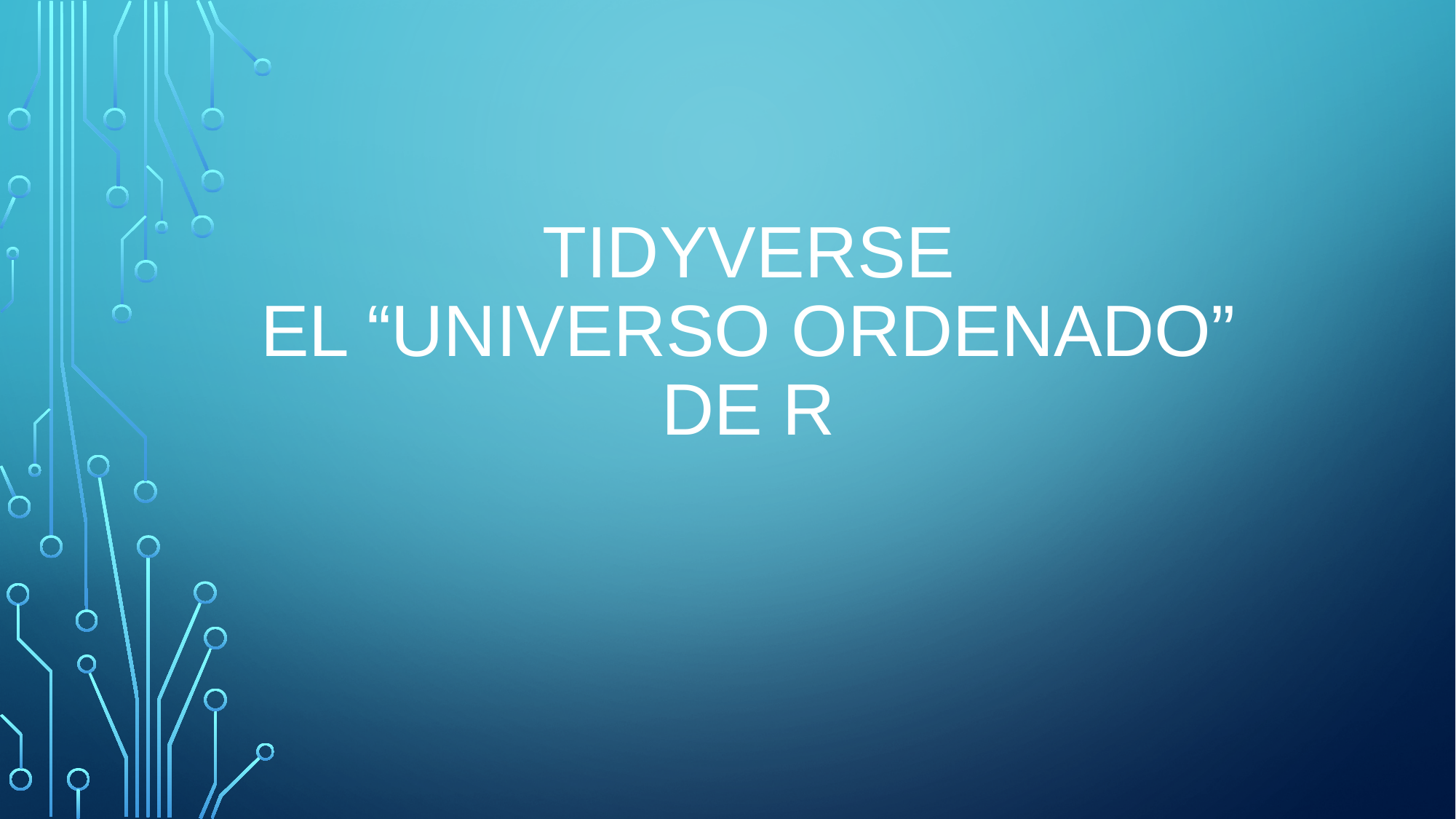

# TIDYVERSE EL “universo ordenado” de r